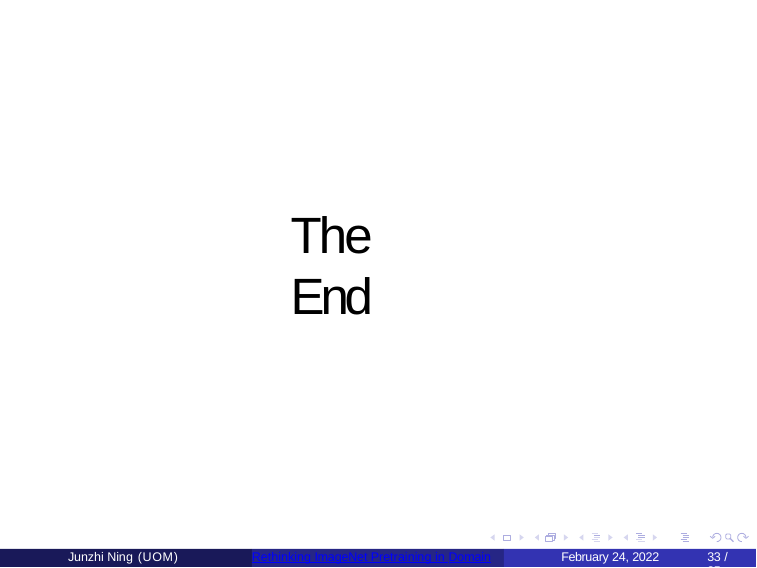

# The End

Junzhi Ning (UOM)
Rethinking ImageNet Pretraining in Domain
February 24, 2022
33 / 35